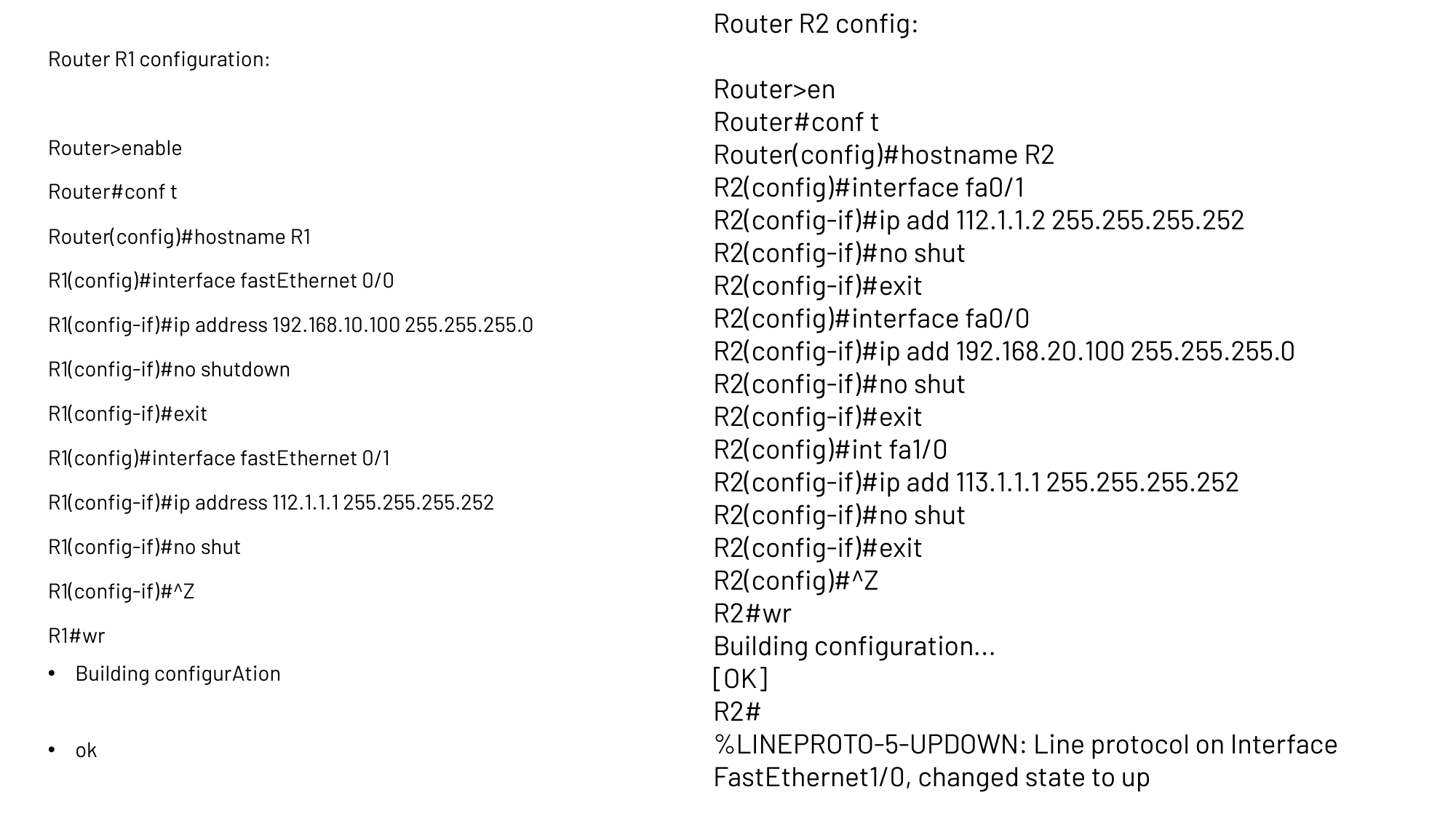

Router R2 config:

Router>en
Router#conf t
Router(config)#hostname R2
R2(config)#interface fa0/1
R2(config-if)#ip add 112.1.1.2 255.255.255.252
R2(config-if)#no shut
R2(config-if)#exit
R2(config)#interface fa0/0
R2(config-if)#ip add 192.168.20.100 255.255.255.0
R2(config-if)#no shut
R2(config-if)#exit
R2(config)#int fa1/0
R2(config-if)#ip add 113.1.1.1 255.255.255.252
R2(config-if)#no shut
R2(config-if)#exit
R2(config)#^Z
R2#wr
Building configuration...
[OK]
R2#
%LINEPROTO-5-UPDOWN: Line protocol on Interface FastEthernet1/0, changed state to up
Router R1 configuration:

Router>enable
Router#conf t
Router(config)#hostname R1
R1(config)#interface fastEthernet 0/0
R1(config-if)#ip address 192.168.10.100 255.255.255.0
R1(config-if)#no shutdown
R1(config-if)#exit
R1(config)#interface fastEthernet 0/1
R1(config-if)#ip address 112.1.1.1 255.255.255.252
R1(config-if)#no shut
R1(config-if)#^Z
R1#wr
Building configurAtion

ok